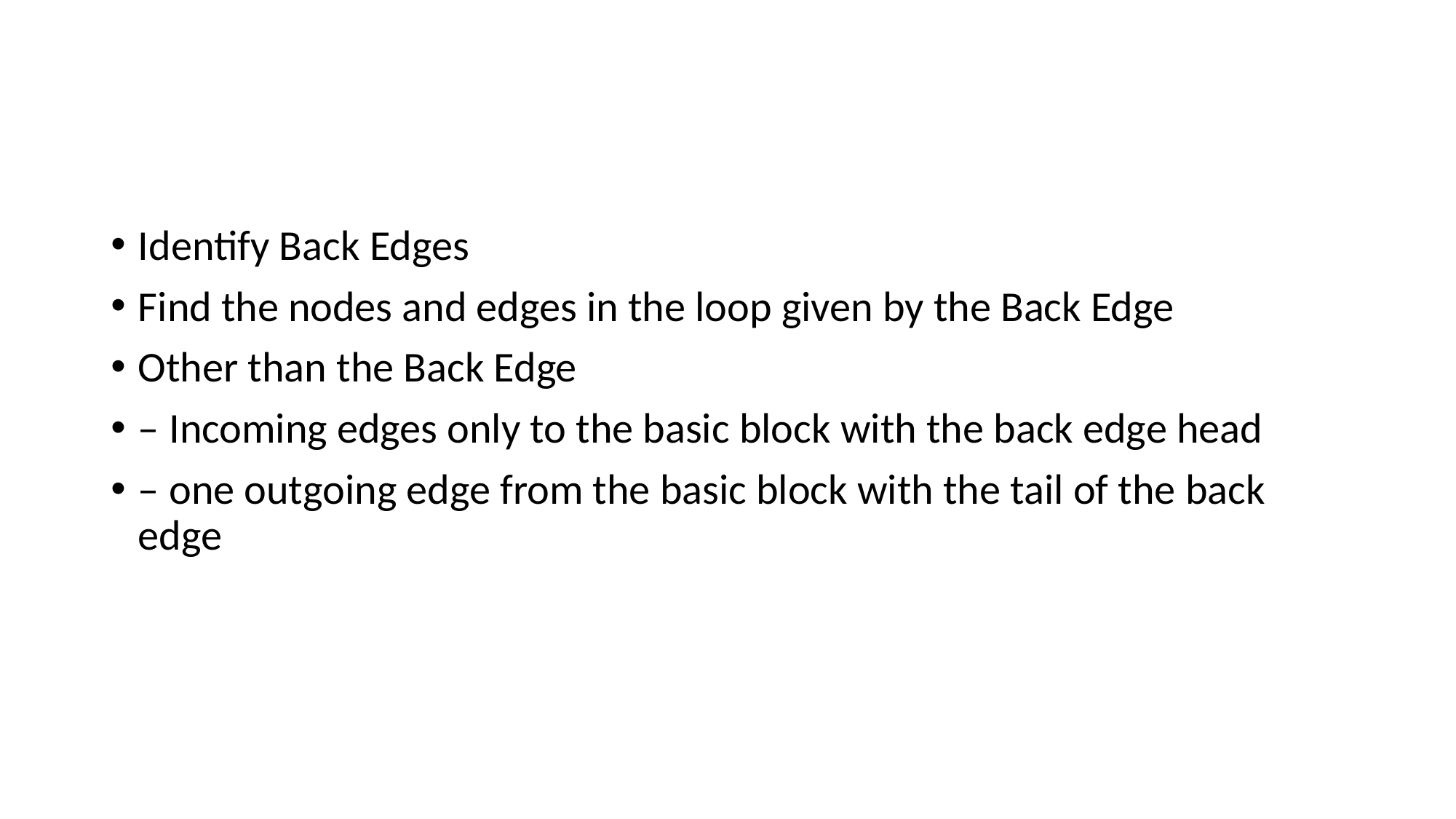

#
Identify Back Edges
Find the nodes and edges in the loop given by the Back Edge
Other than the Back Edge
– Incoming edges only to the basic block with the back edge head
– one outgoing edge from the basic block with the tail of the back edge